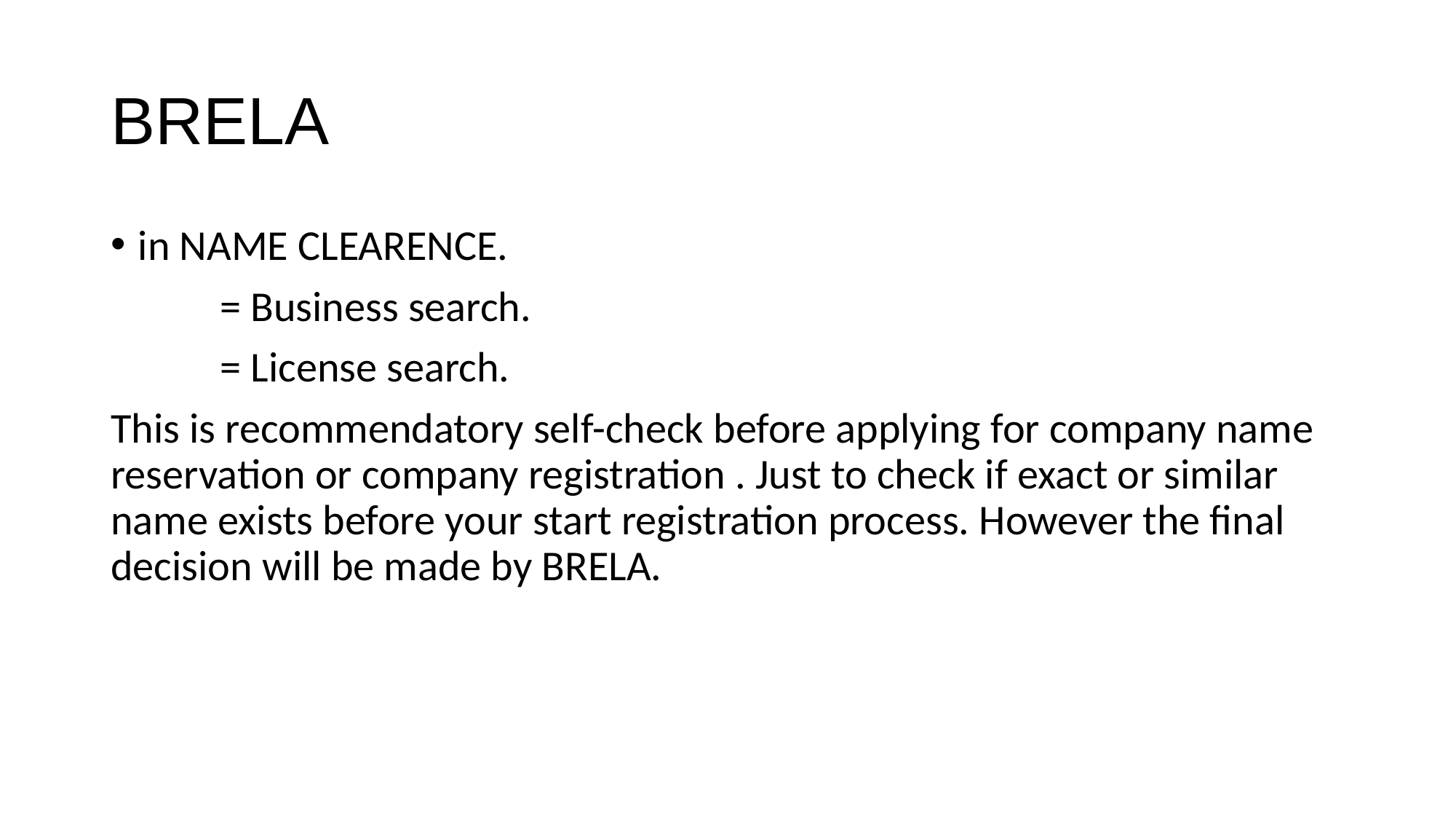

# BRELA
in NAME CLEARENCE.
	= Business search.
	= License search.
This is recommendatory self-check before applying for company name reservation or company registration . Just to check if exact or similar name exists before your start registration process. However the final decision will be made by BRELA.